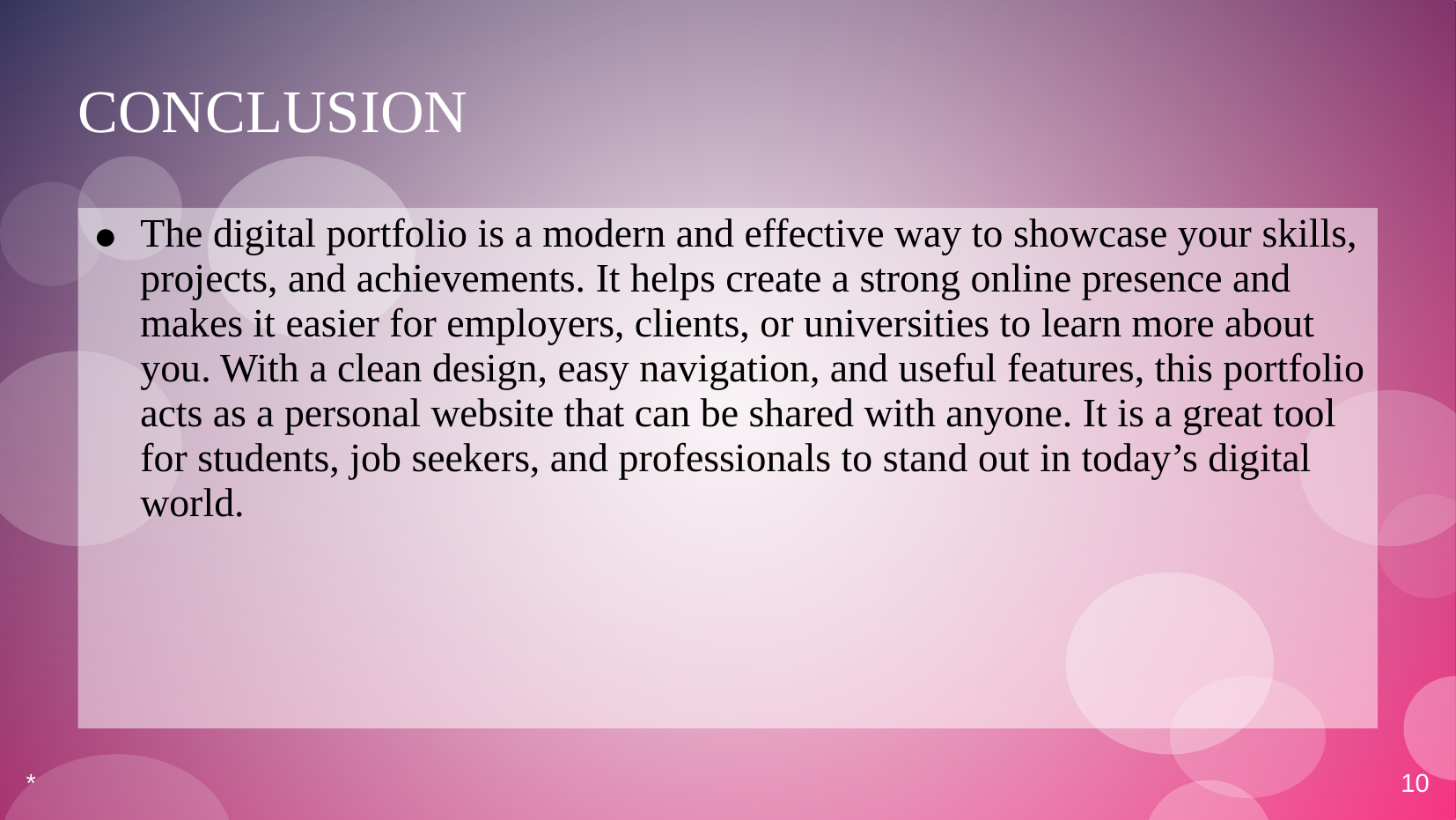

# CONCLUSION
The digital portfolio is a modern and effective way to showcase your skills, projects, and achievements. It helps create a strong online presence and makes it easier for employers, clients, or universities to learn more about you. With a clean design, easy navigation, and useful features, this portfolio acts as a personal website that can be shared with anyone. It is a great tool for students, job seekers, and professionals to stand out in today’s digital world.